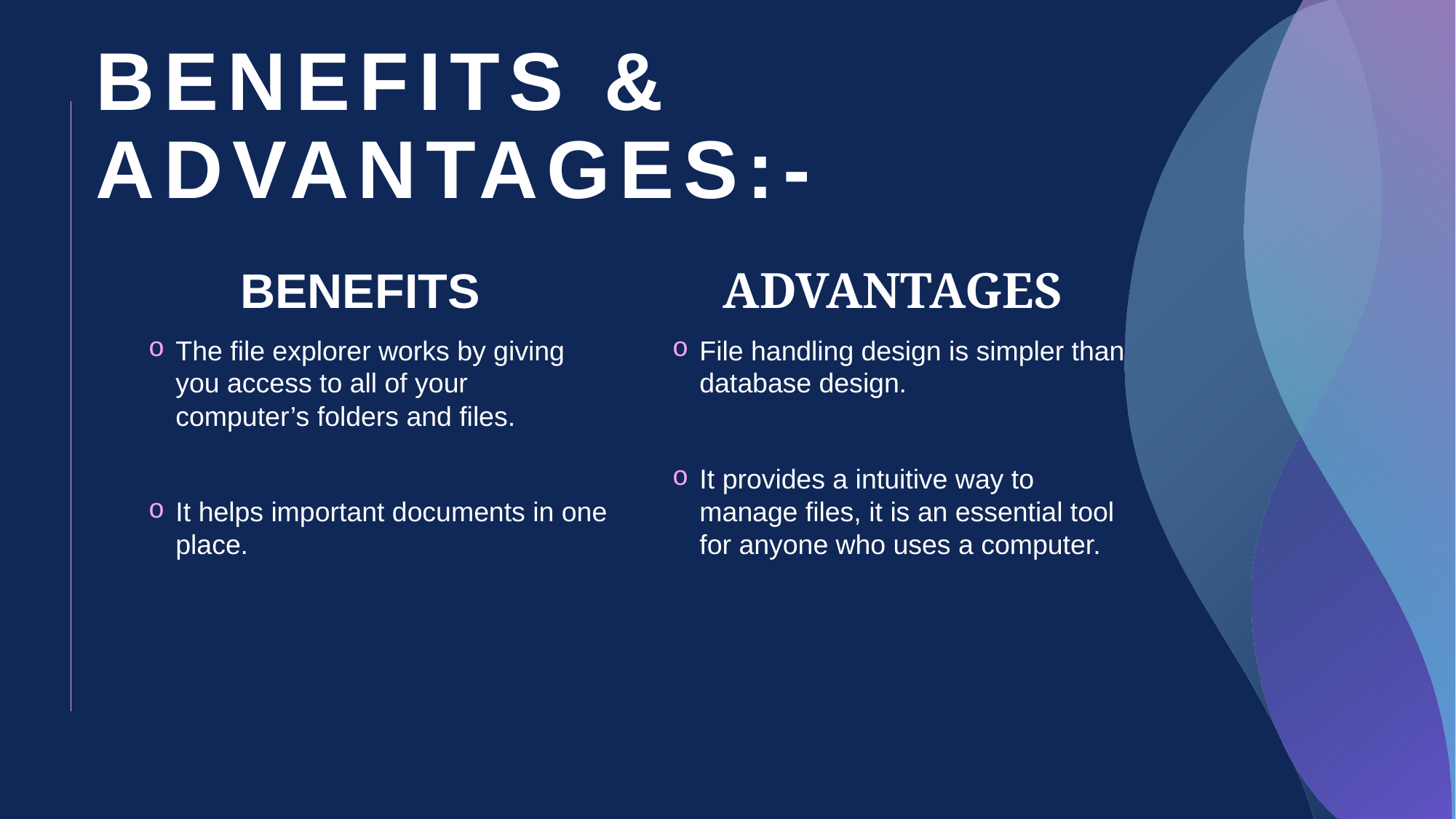

# BENEFITS & ADVANTAGES:-
BENEFITS
     ADVANTAGES
The file explorer works by giving you access to all of your computer’s folders and files.

It helps important documents in one place.
File handling design is simpler than database design.

It provides a intuitive way to manage files, it is an essential tool for anyone who uses a computer.